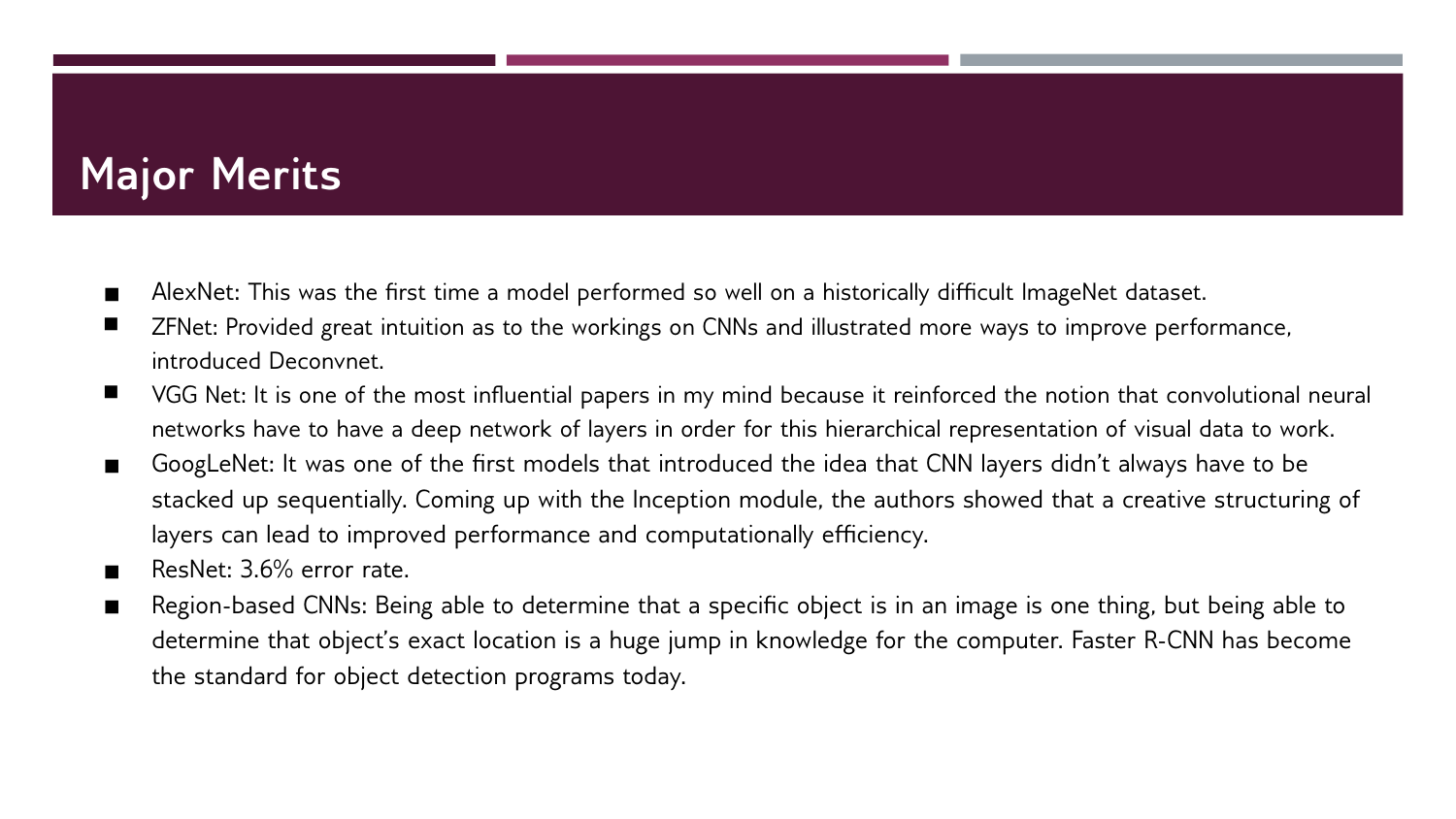

# Major Merits
AlexNet: This was the first time a model performed so well on a historically difficult ImageNet dataset.
ZFNet: Provided great intuition as to the workings on CNNs and illustrated more ways to improve performance, introduced Deconvnet.
VGG Net: It is one of the most influential papers in my mind because it reinforced the notion that convolutional neural networks have to have a deep network of layers in order for this hierarchical representation of visual data to work.
GoogLeNet: It was one of the first models that introduced the idea that CNN layers didn’t always have to be stacked up sequentially. Coming up with the Inception module, the authors showed that a creative structuring of layers can lead to improved performance and computationally efficiency.
ResNet: 3.6% error rate.
Region-based CNNs: Being able to determine that a specific object is in an image is one thing, but being able to determine that object’s exact location is a huge jump in knowledge for the computer. Faster R-CNN has become the standard for object detection programs today.